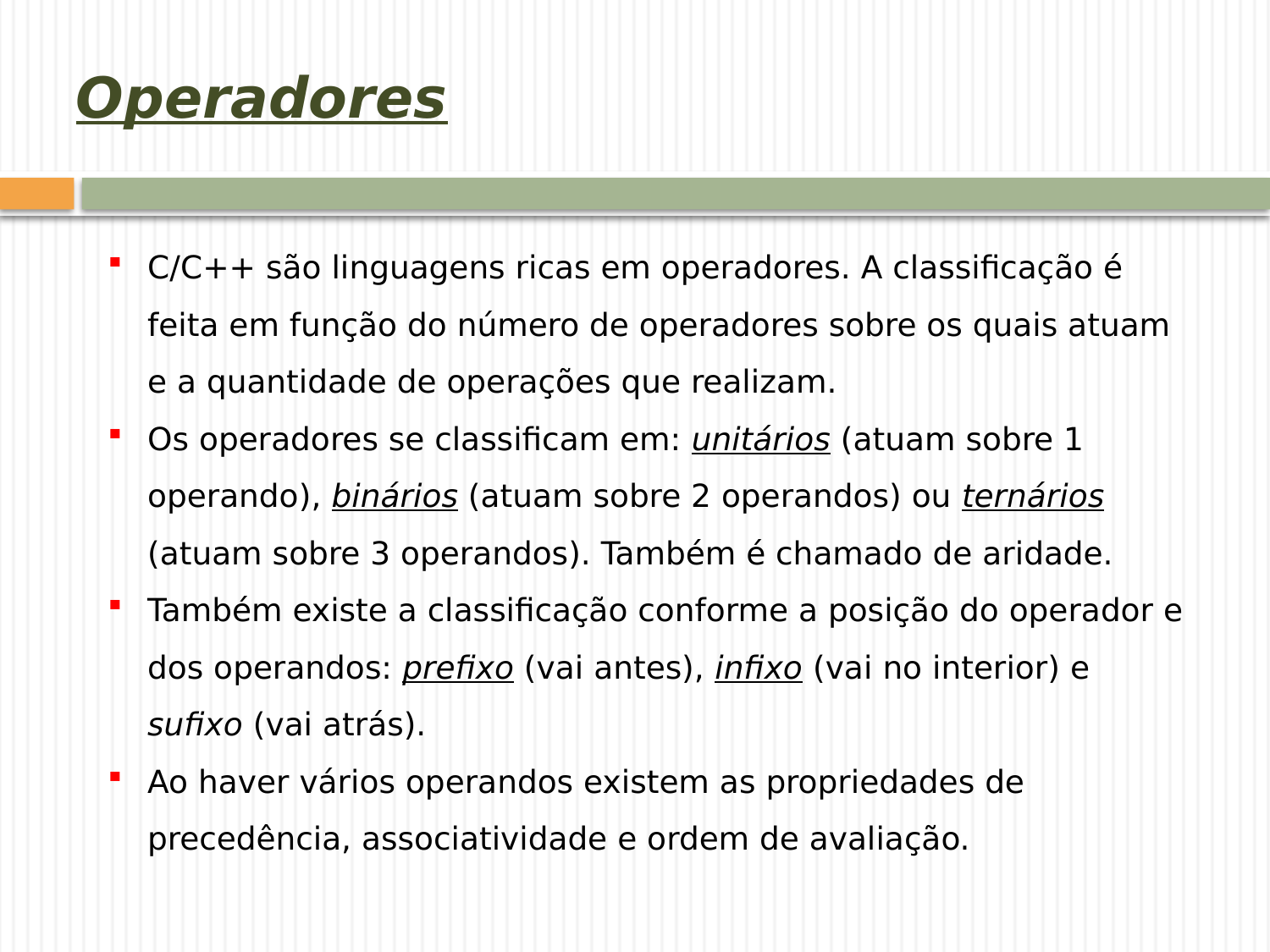

# Operadores
C/C++ são linguagens ricas em operadores. A classificação é feita em função do número de operadores sobre os quais atuam e a quantidade de operações que realizam.
Os operadores se classificam em: unitários (atuam sobre 1 operando), binários (atuam sobre 2 operandos) ou ternários (atuam sobre 3 operandos). Também é chamado de aridade.
Também existe a classificação conforme a posição do operador e dos operandos: prefixo (vai antes), infixo (vai no interior) e sufixo (vai atrás).
Ao haver vários operandos existem as propriedades de precedência, associatividade e ordem de avaliação.